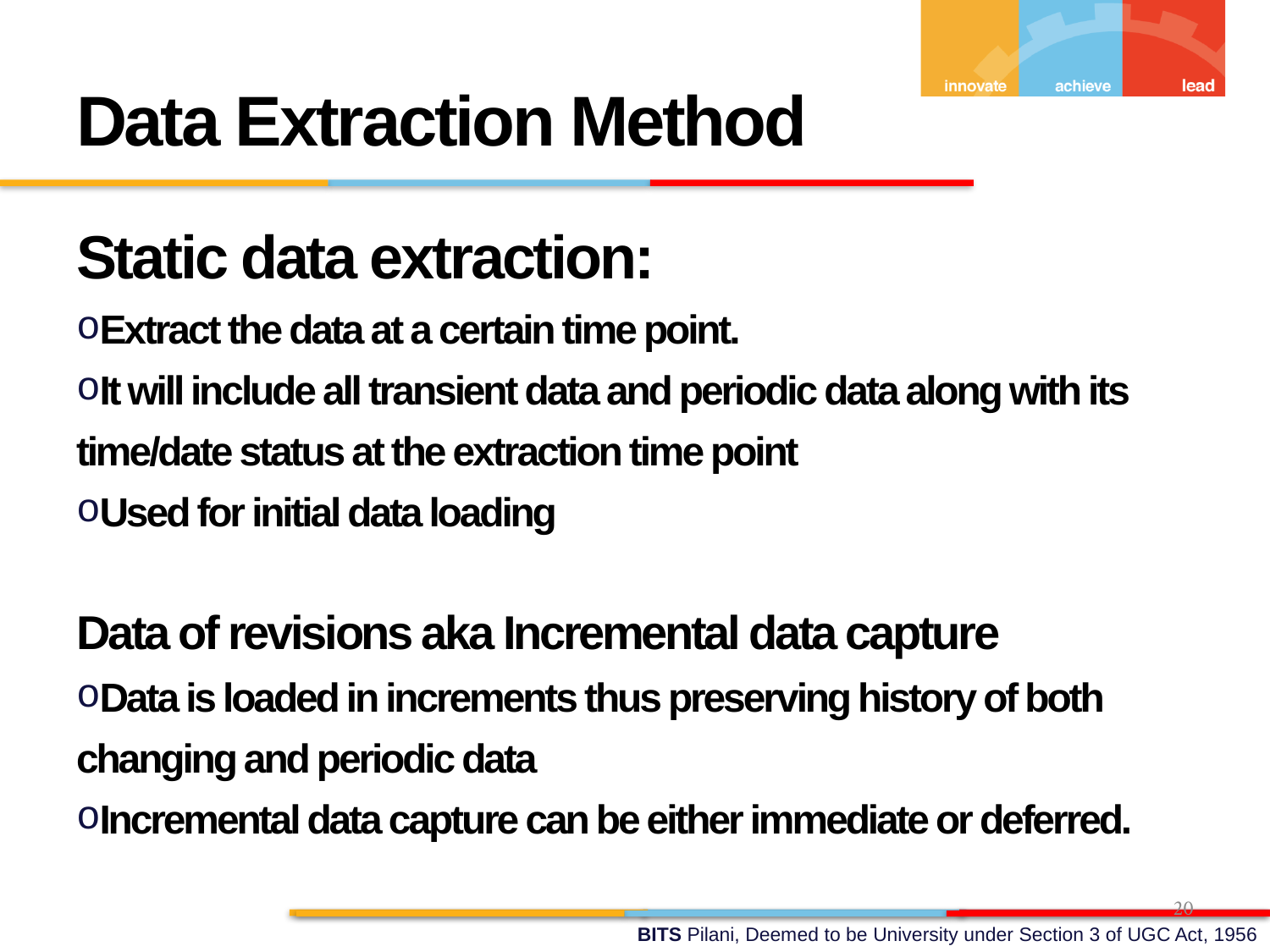

Data Extraction Method
Static data extraction:
Extract the data at a certain time point.
It will include all transient data and periodic data along with its time/date status at the extraction time point
Used for initial data loading

Data of revisions aka Incremental data capture
Data is loaded in increments thus preserving history of both changing and periodic data
Incremental data capture can be either immediate or deferred.
20